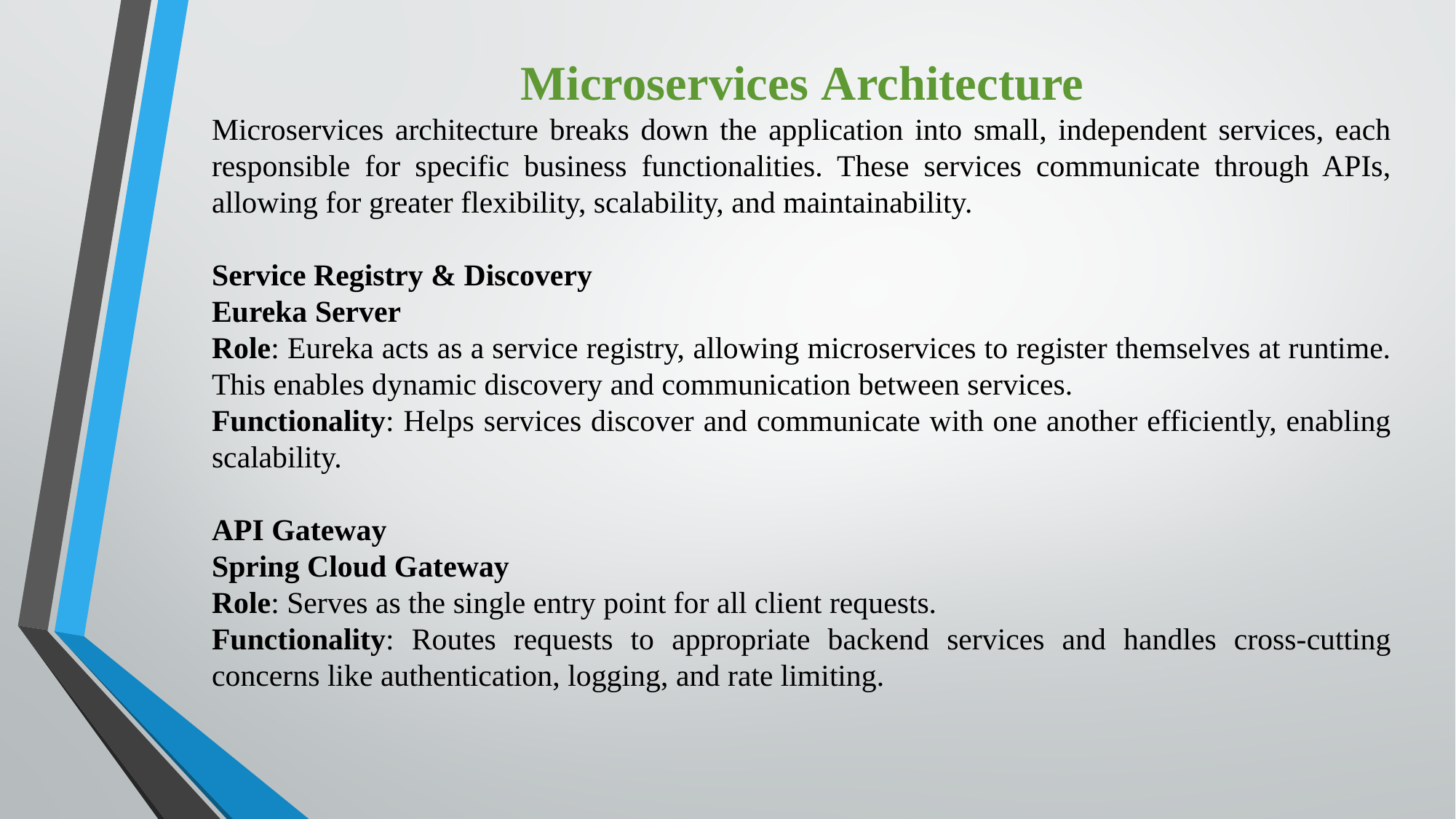

Microservices Architecture
Microservices architecture breaks down the application into small, independent services, each responsible for specific business functionalities. These services communicate through APIs, allowing for greater flexibility, scalability, and maintainability.

Service Registry & Discovery
Eureka Server
Role: Eureka acts as a service registry, allowing microservices to register themselves at runtime. This enables dynamic discovery and communication between services.
Functionality: Helps services discover and communicate with one another efficiently, enabling scalability.

API Gateway
Spring Cloud Gateway
Role: Serves as the single entry point for all client requests.
Functionality: Routes requests to appropriate backend services and handles cross-cutting concerns like authentication, logging, and rate limiting.